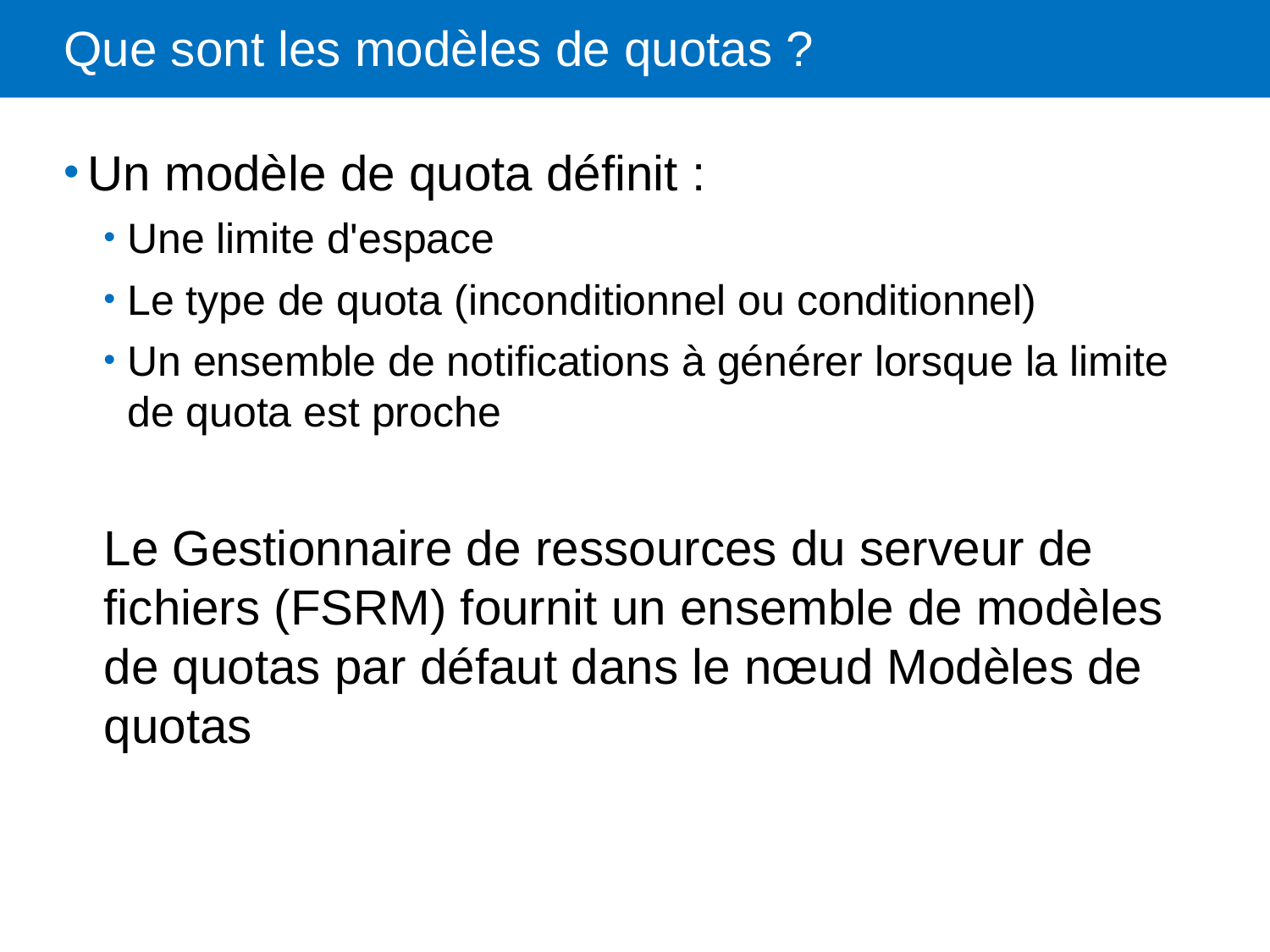

# Que sont les modèles de quotas ?
Un modèle de quota définit :
Une limite d'espace
Le type de quota (inconditionnel ou conditionnel)
Un ensemble de notifications à générer lorsque la limite de quota est proche

Le Gestionnaire de ressources du serveur de fichiers (FSRM) fournit un ensemble de modèles de quotas par défaut dans le nœud Modèles de quotas